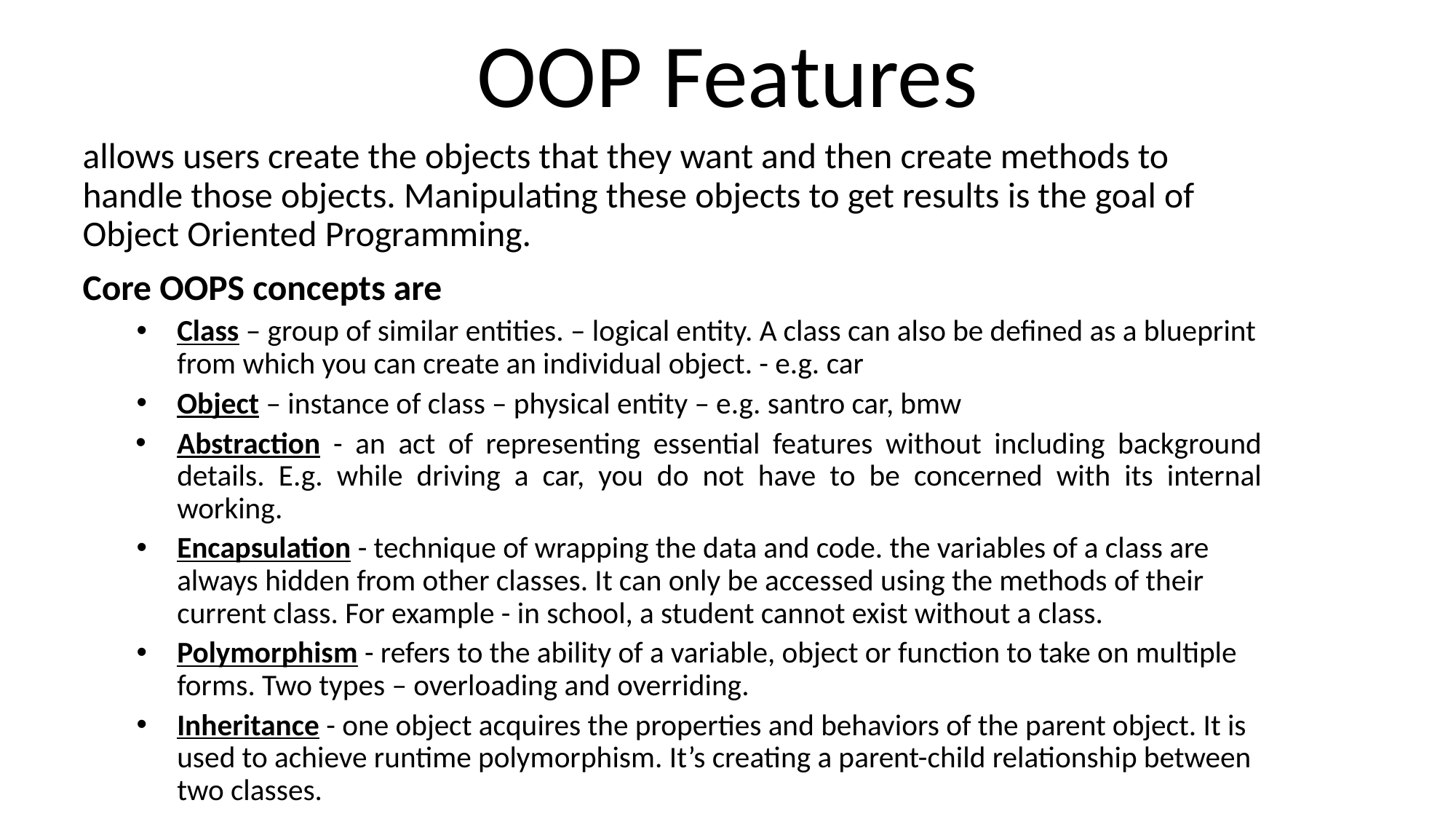

# OOP Features
allows users create the objects that they want and then create methods to handle those objects. Manipulating these objects to get results is the goal of Object Oriented Programming.
Core OOPS concepts are
Class – group of similar entities. – logical entity. A class can also be defined as a blueprint from which you can create an individual object. - e.g. car
Object – instance of class – physical entity – e.g. santro car, bmw
Abstraction - an act of representing essential features without including background details. E.g. while driving a car, you do not have to be concerned with its internal working.
Encapsulation - technique of wrapping the data and code. the variables of a class are always hidden from other classes. It can only be accessed using the methods of their current class. For example - in school, a student cannot exist without a class.
Polymorphism - refers to the ability of a variable, object or function to take on multiple forms. Two types – overloading and overriding.
Inheritance - one object acquires the properties and behaviors of the parent object. It is used to achieve runtime polymorphism. It’s creating a parent-child relationship between two classes.